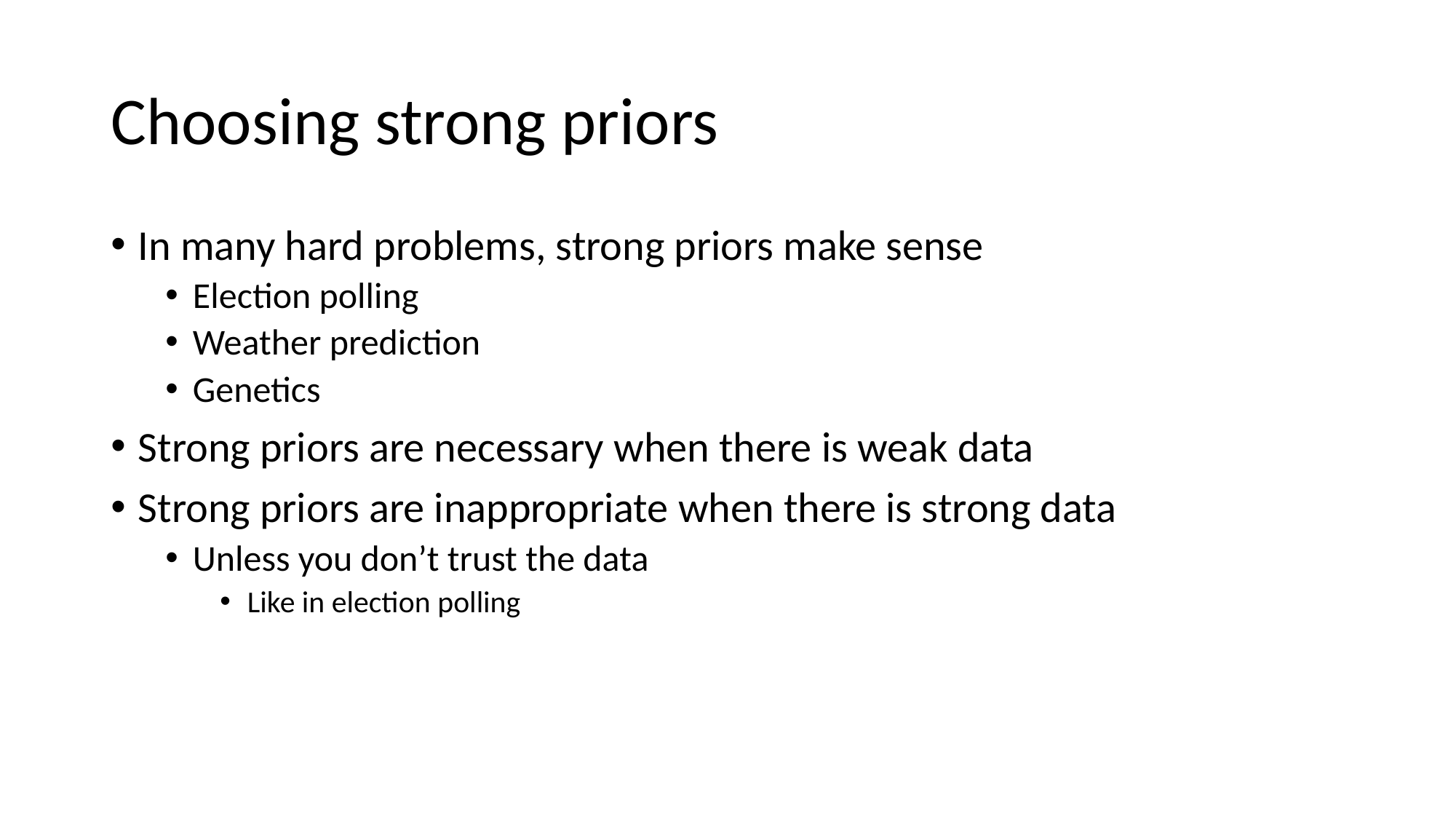

# Choosing strong priors
In many hard problems, strong priors make sense
Election polling
Weather prediction
Genetics
Strong priors are necessary when there is weak data
Strong priors are inappropriate when there is strong data
Unless you don’t trust the data
Like in election polling